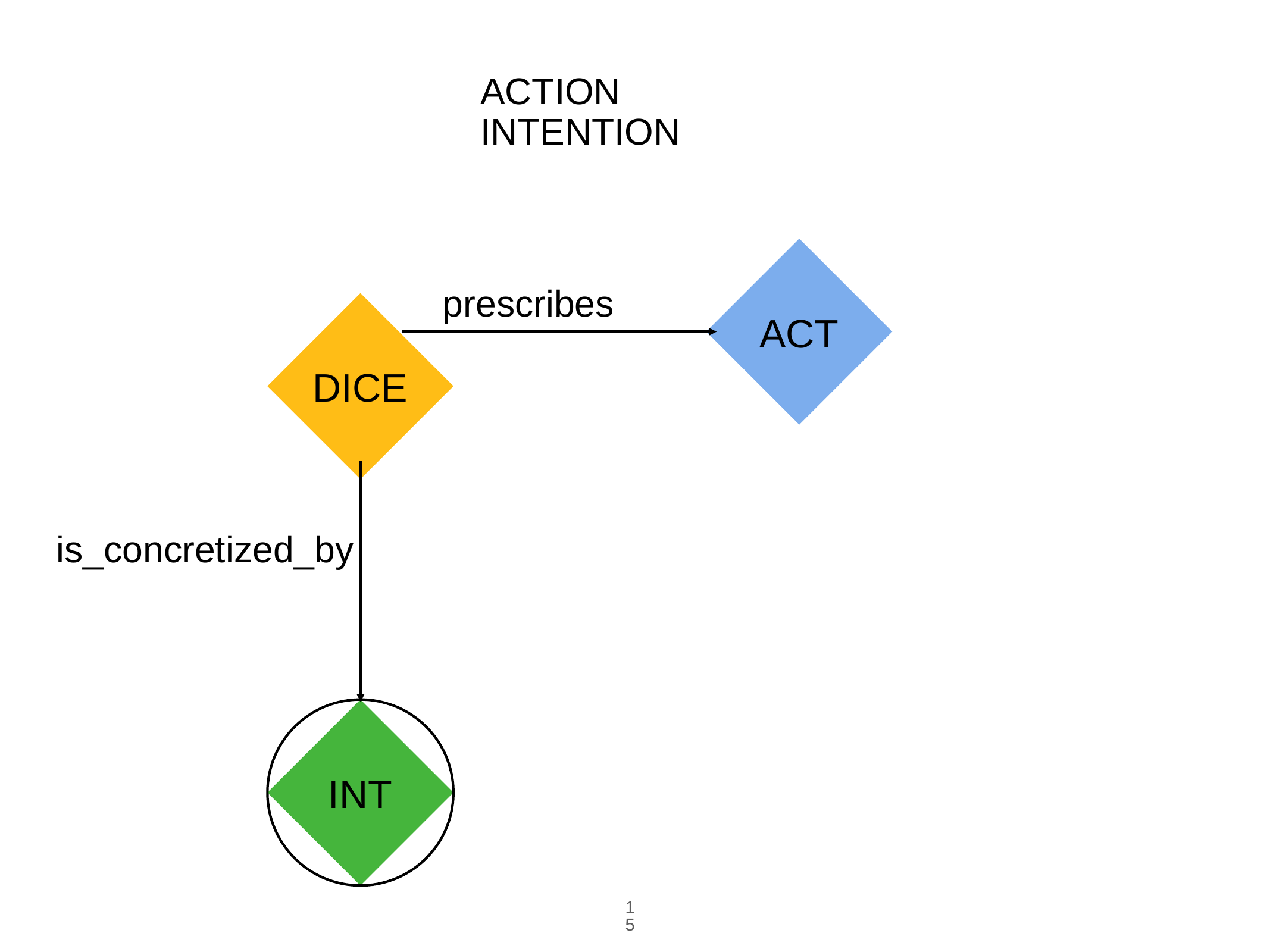

ACTION INTENTION
ACT
prescribes
DICE

is_concretized_by
INT

15